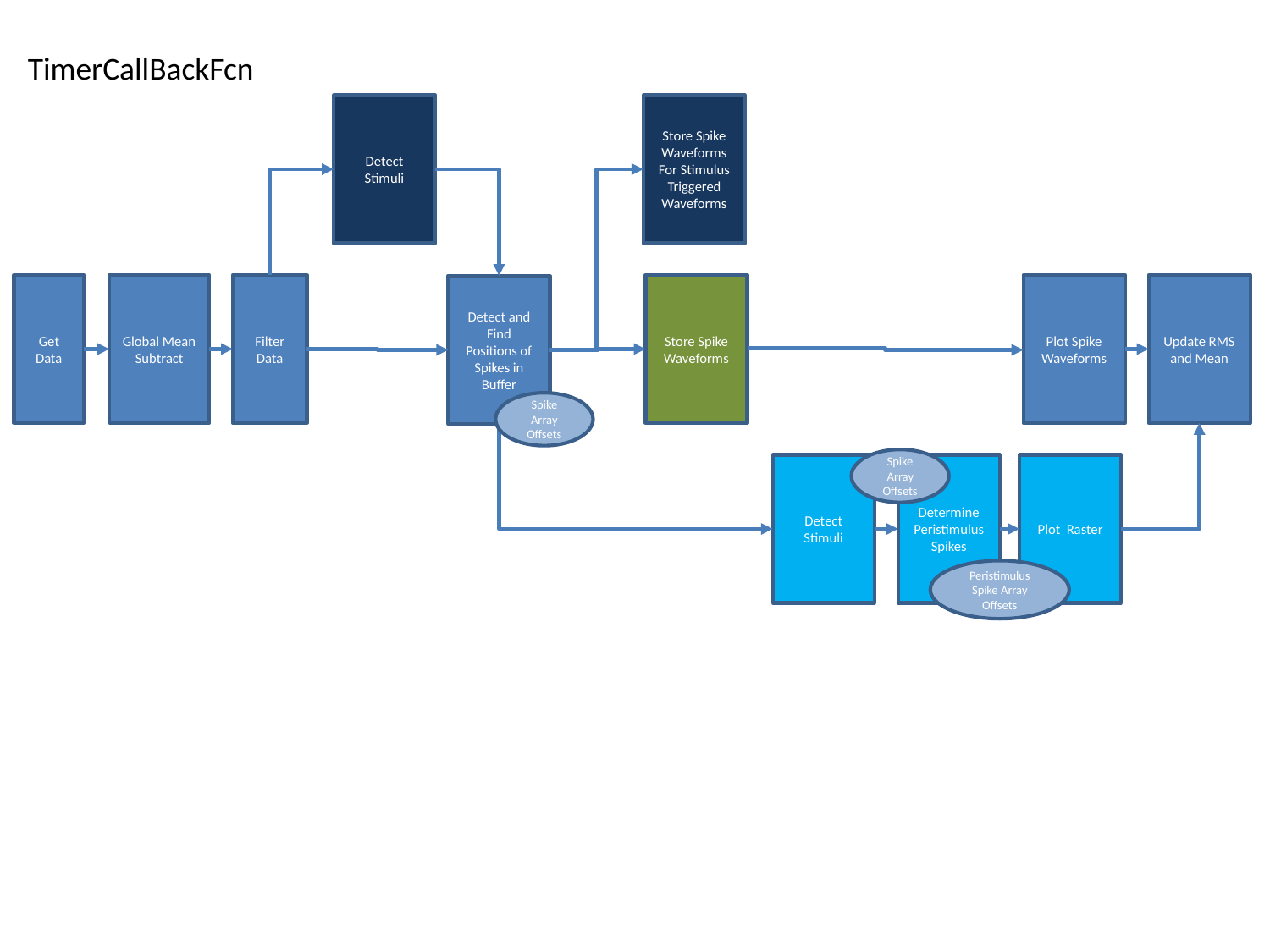

TimerCallBackFcn
Detect Stimuli
Store Spike Waveforms
For Stimulus Triggered Waveforms
Get Data
Global Mean Subtract
Filter Data
Store Spike Waveforms
Plot Spike Waveforms
Update RMS and Mean
Detect and Find Positions of Spikes in Buffer
Spike Array Offsets
Spike Array Offsets
Detect Stimuli
Determine Peristimulus Spikes
Plot  Raster
Peristimulus Spike Array Offsets